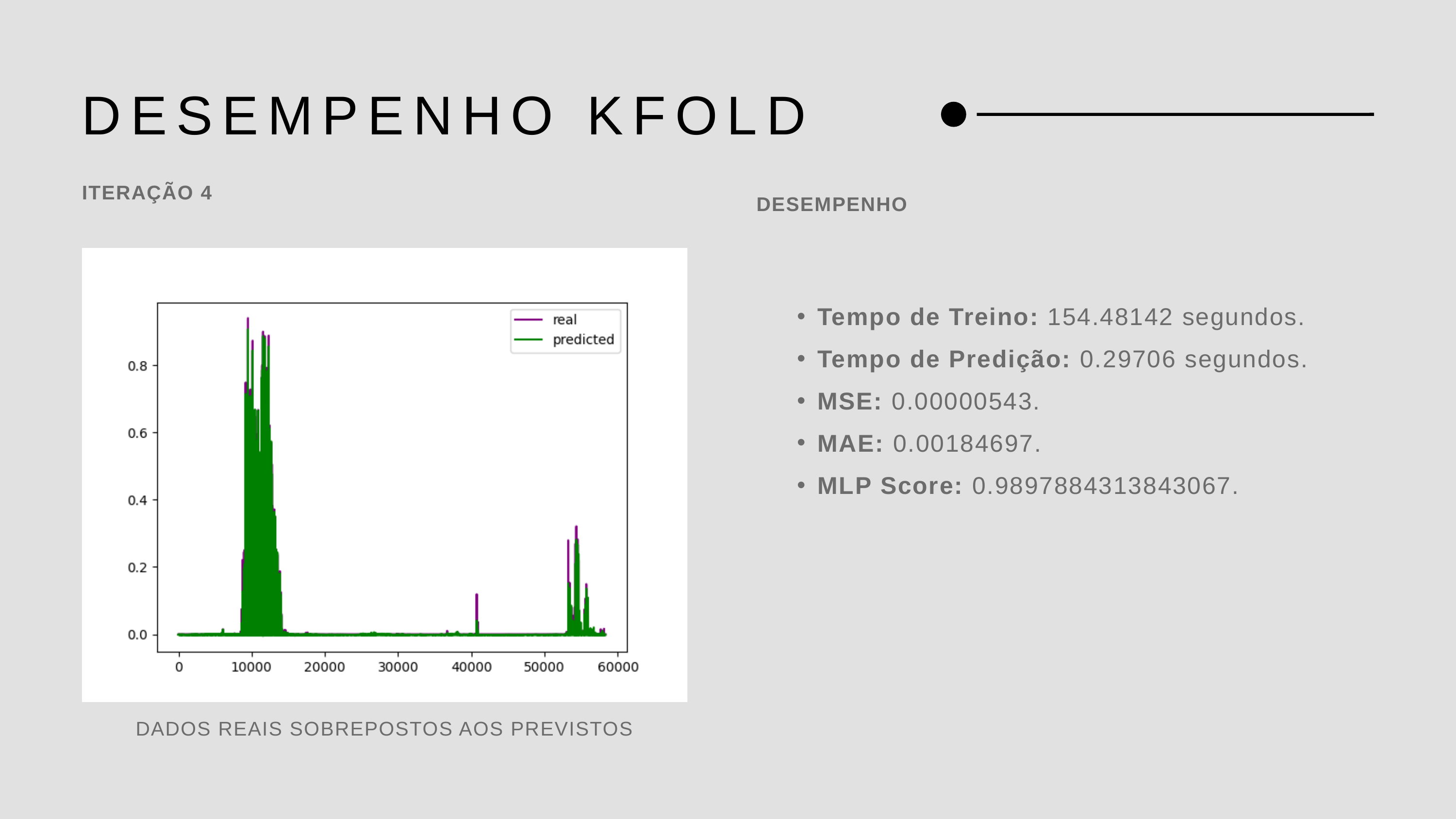

DESEMPENHO KFOLD

ITERAÇÃO 4
DESEMPENHO

Tempo de Treino: 154.48142 segundos.
Tempo de Predição: 0.29706 segundos.
MSE: 0.00000543.
MAE: 0.00184697.
MLP Score: 0.9897884313843067.

DADOS REAIS SOBREPOSTOS AOS PREVISTOS